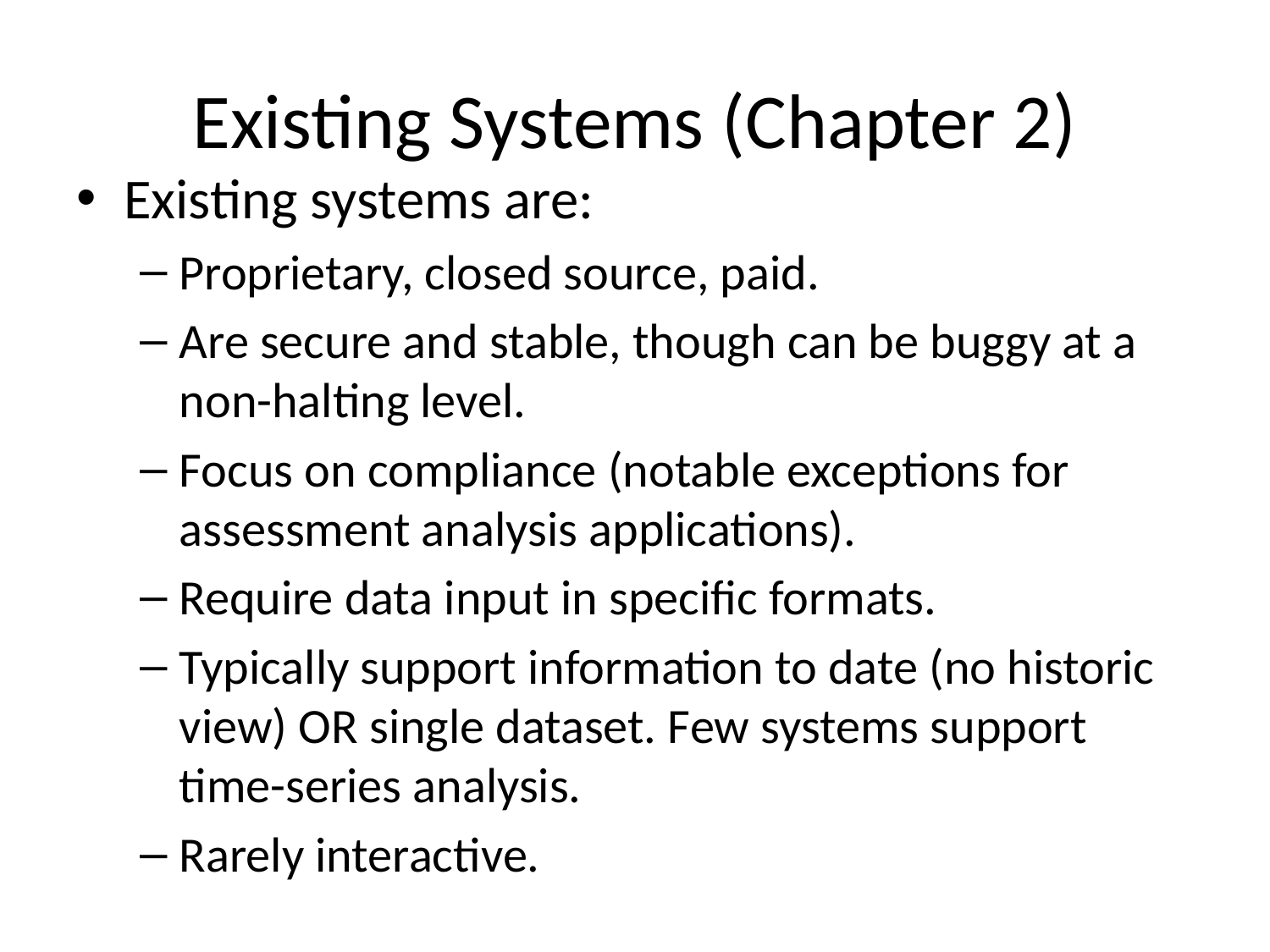

# Existing Systems (Chapter 2)
Existing systems are:
Proprietary, closed source, paid.
Are secure and stable, though can be buggy at a non-halting level.
Focus on compliance (notable exceptions for assessment analysis applications).
Require data input in specific formats.
Typically support information to date (no historic view) OR single dataset. Few systems support time-series analysis.
Rarely interactive.